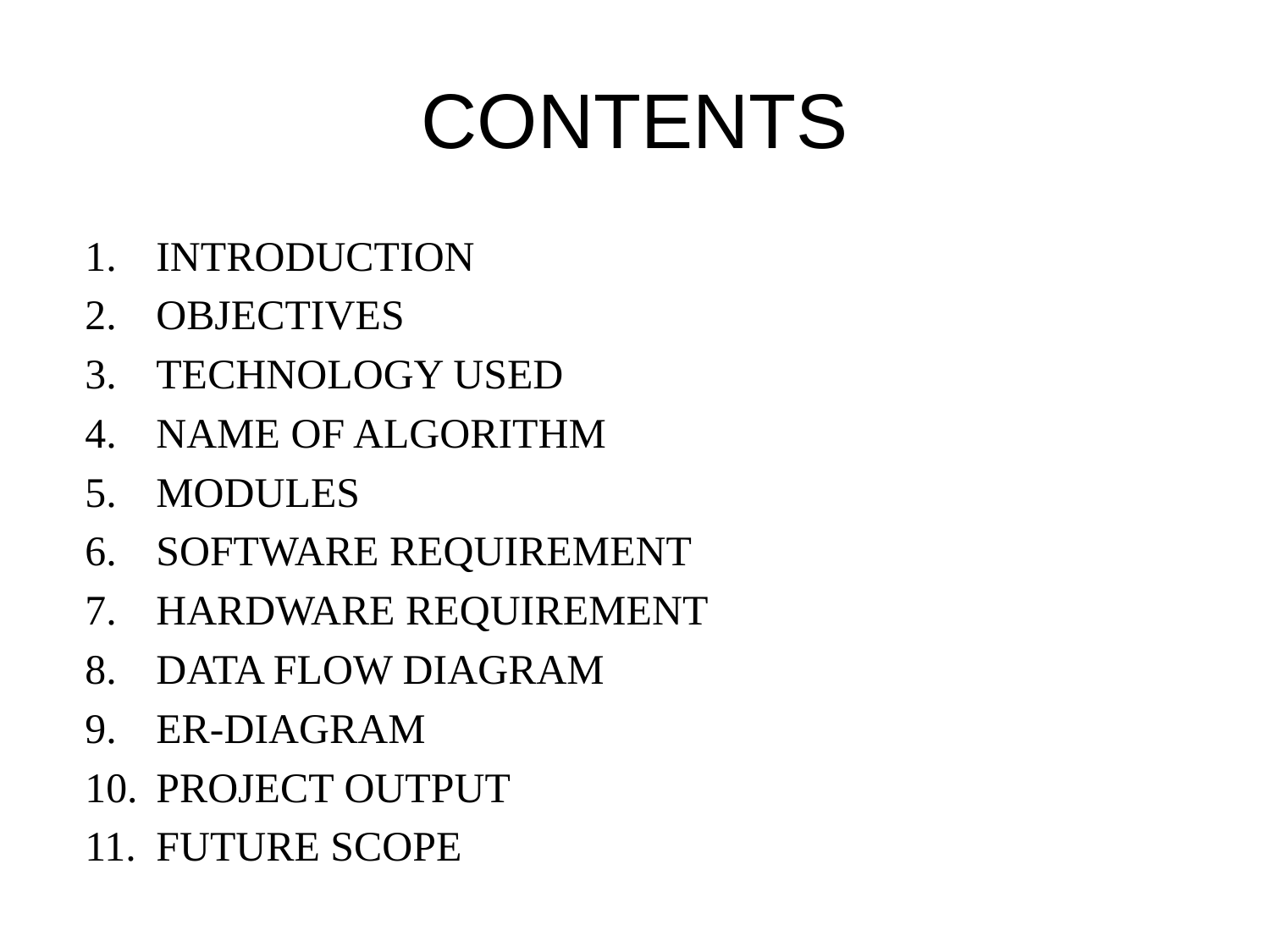

# CONTENTS
INTRODUCTION
OBJECTIVES
TECHNOLOGY USED
NAME OF ALGORITHM
MODULES
SOFTWARE REQUIREMENT
HARDWARE REQUIREMENT
DATA FLOW DIAGRAM
ER-DIAGRAM
PROJECT OUTPUT
FUTURE SCOPE